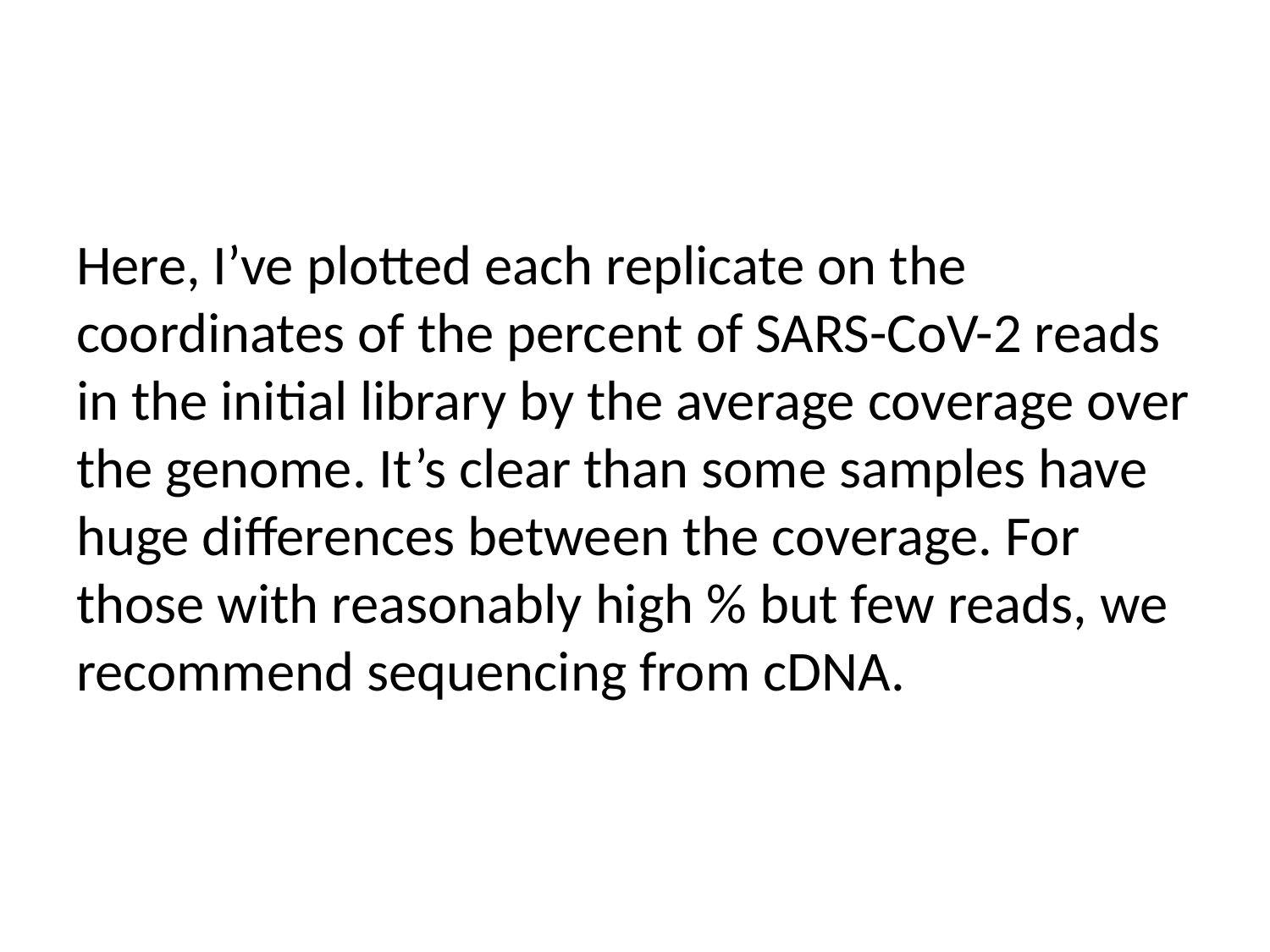

Here, I’ve plotted each replicate on the coordinates of the percent of SARS-CoV-2 reads in the initial library by the average coverage over the genome. It’s clear than some samples have huge differences between the coverage. For those with reasonably high % but few reads, we recommend sequencing from cDNA.